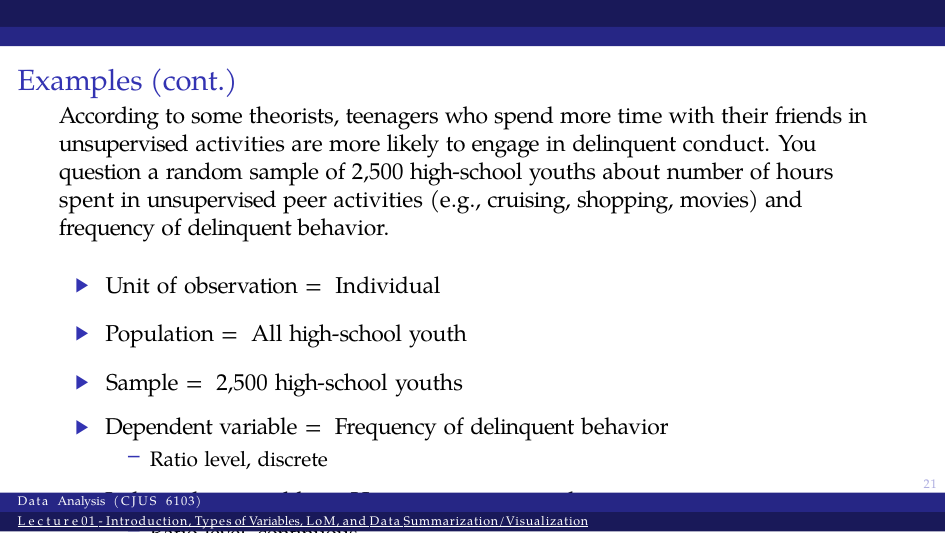

# Examples (cont.)
According to some theorists, teenagers who spend more time with their friends in unsupervised activities are more likely to engage in delinquent conduct. You question a random sample of 2,500 high-school youths about number of hours spent in unsupervised peer activities (e.g., cruising, shopping, movies) and frequency of delinquent behavior.
▶ Unit of observation = Individual
▶ Population = All high-school youth
▶ Sample = 2,500 high-school youths
▶ Dependent variable = Frequency of delinquent behavior
Ratio level, discrete
▶ Independent variable = Hours in unsupervised peer activities
Ratio level, continuous
21
Data Analysis (CJUS 6103)
Lecture 01 - Introduction, Types of Variables, LoM, and Data Summarization/Visualization